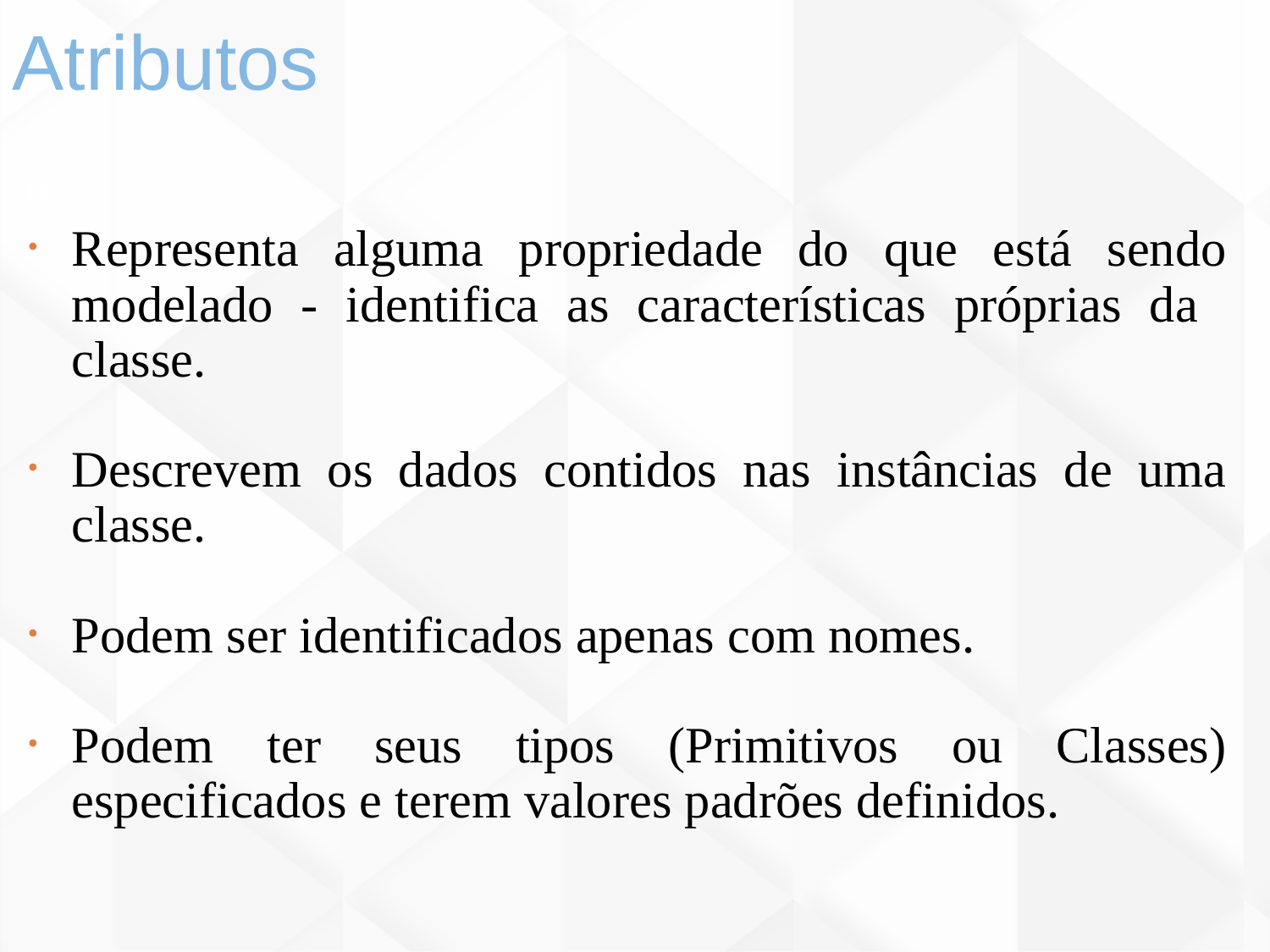

Atributos
12
Representa alguma propriedade do que está sendo modelado - identifica as características próprias da  classe.

Descrevem os dados contidos nas instâncias de uma classe.

Podem ser identificados apenas com nomes.

Podem ter seus tipos (Primitivos ou Classes) especificados e terem valores padrões definidos.